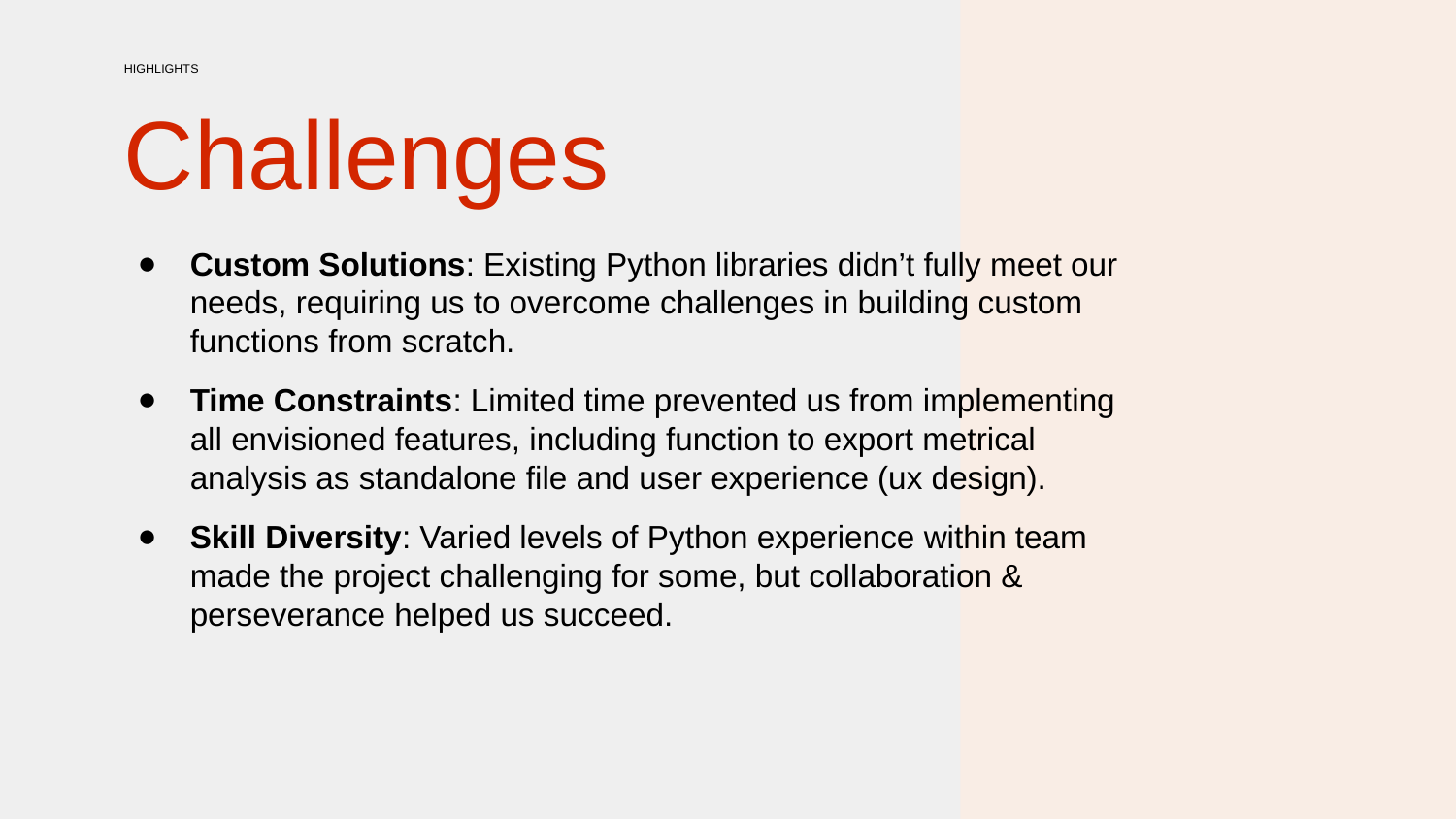

HIGHLIGHTS
Challenges
Custom Solutions: Existing Python libraries didn’t fully meet our needs, requiring us to overcome challenges in building custom functions from scratch.
Time Constraints: Limited time prevented us from implementing all envisioned features, including function to export metrical analysis as standalone file and user experience (ux design).
Skill Diversity: Varied levels of Python experience within team made the project challenging for some, but collaboration & perseverance helped us succeed.